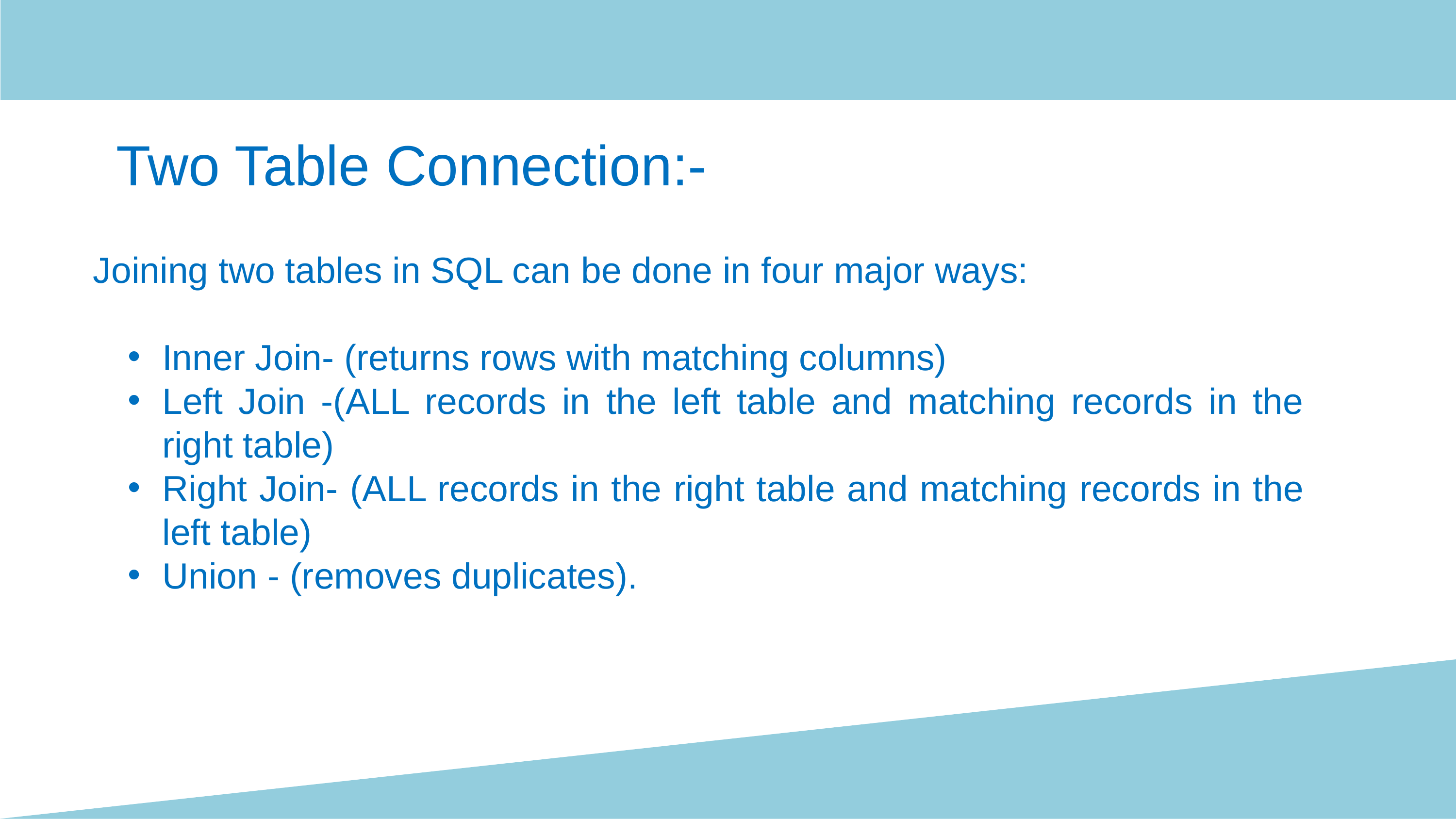

Two Table Connection:-
Joining two tables in SQL can be done in four major ways:

Inner Join- (returns rows with matching columns)
Left Join -(ALL records in the left table and matching records in the right table)
Right Join- (ALL records in the right table and matching records in the left table)
Union - (removes duplicates).